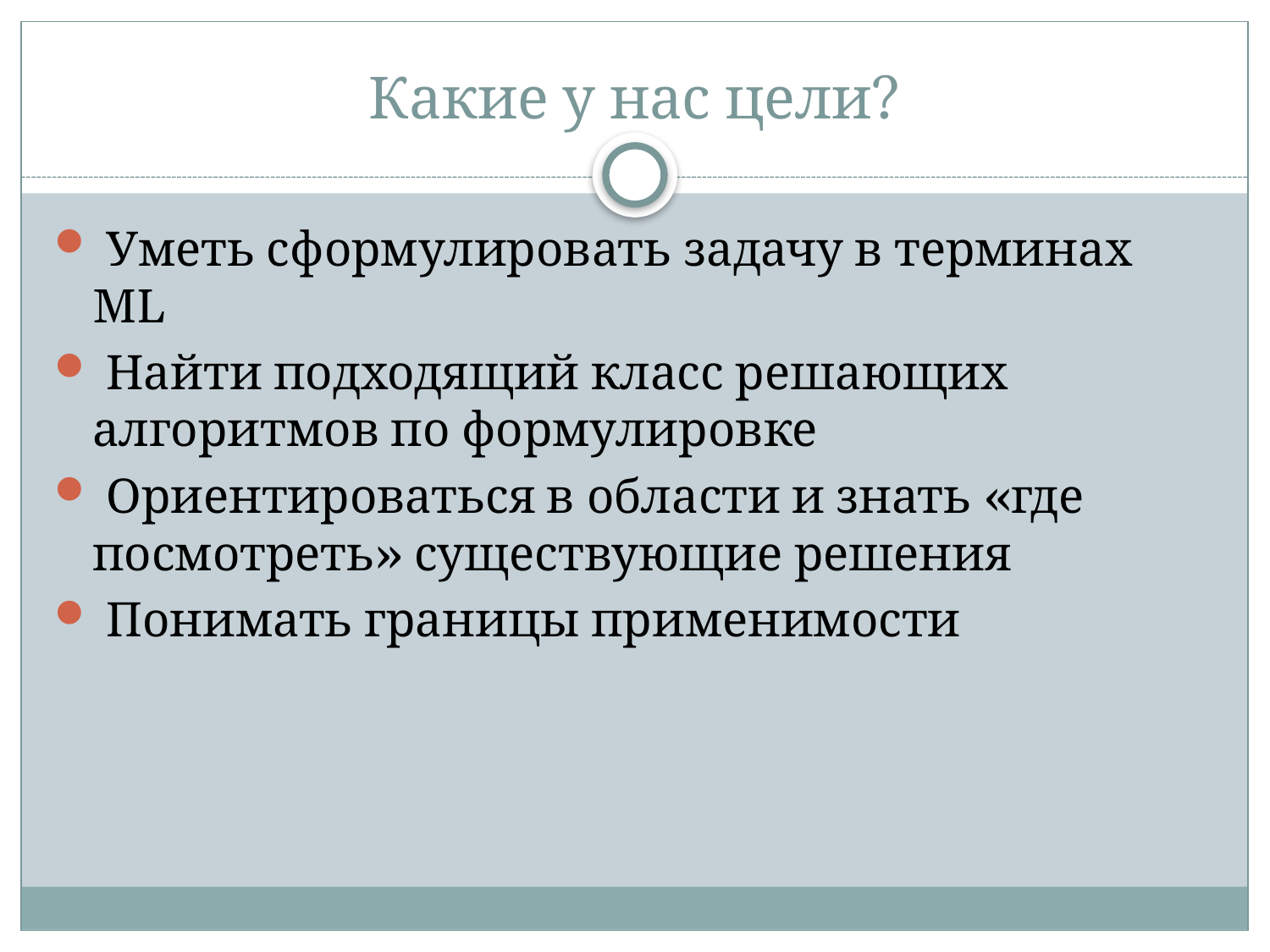

# Какие у нас цели?
 Уметь сформулировать задачу в терминах ML
 Найти подходящий класс решающих алгоритмов по формулировке
 Ориентироваться в области и знать «где посмотреть» существующие решения
 Понимать границы применимости